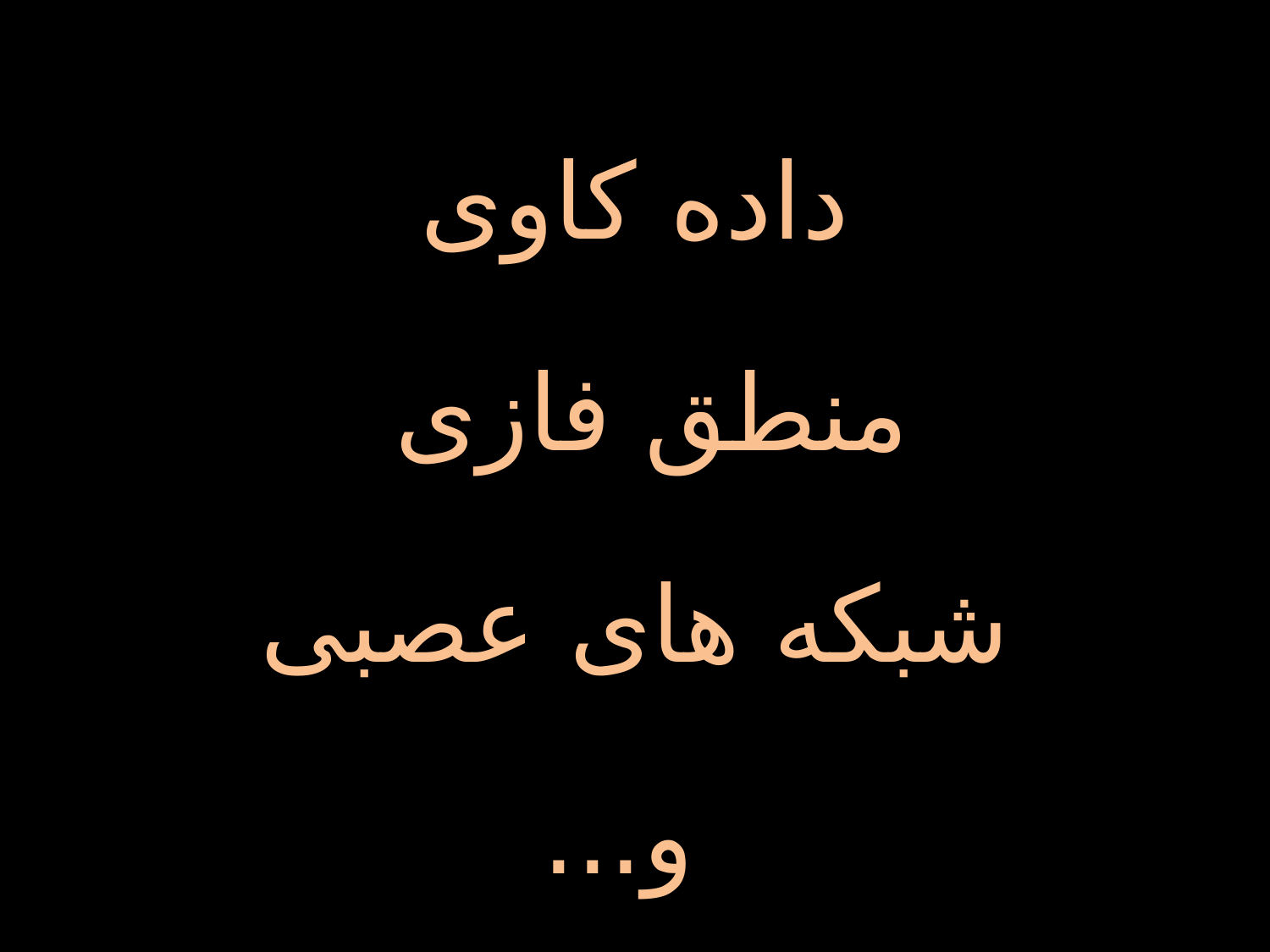

داده کاوی
منطق فازی
شبکه های عصبی
 و...